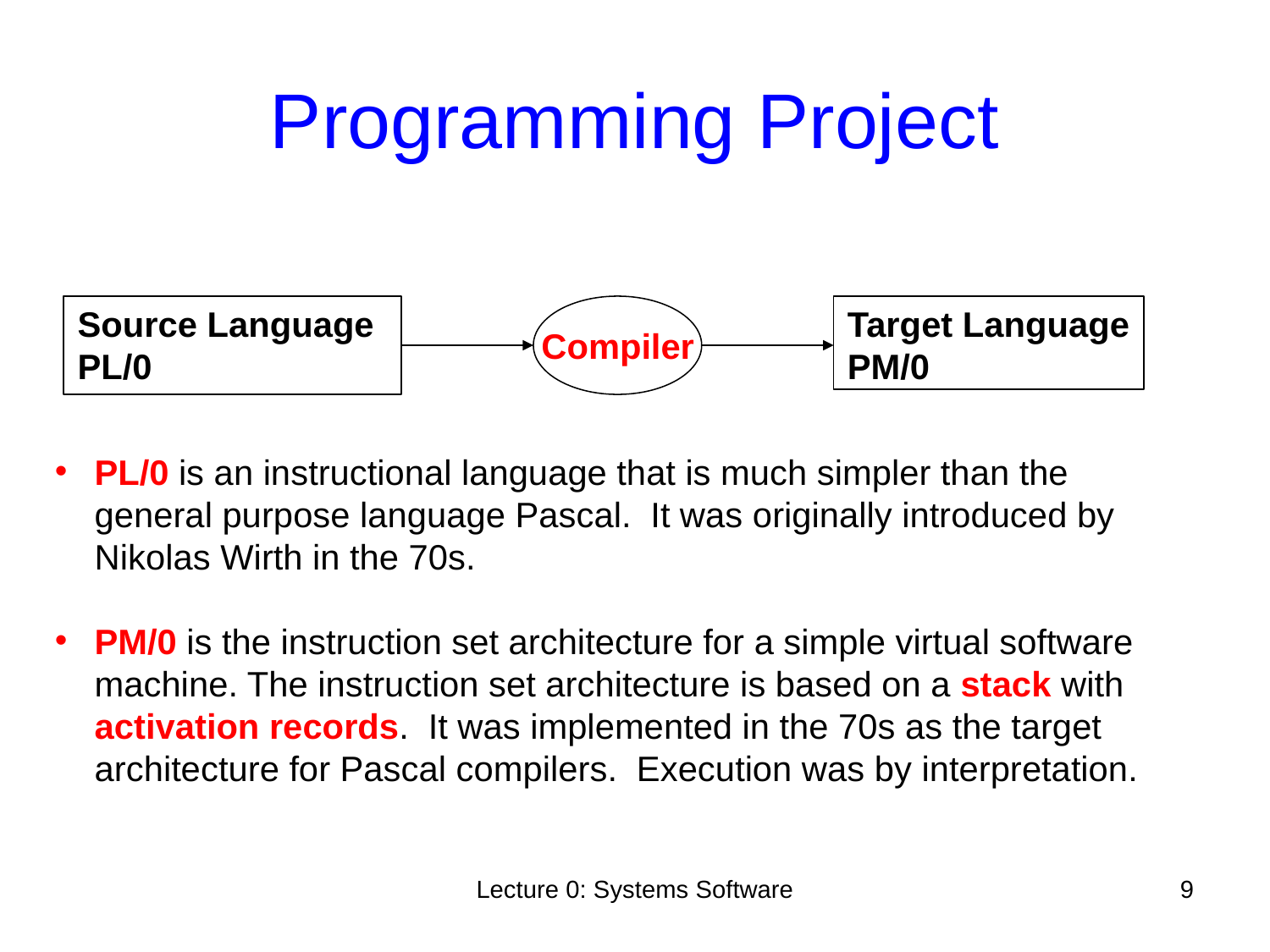

# Programming Project
Source Language
PL/0

Target Language
PM/0

Compiler
PL/0 is an instructional language that is much simpler than the general purpose language Pascal.  It was originally introduced by Nikolas Wirth in the 70s.

PM/0 is the instruction set architecture for a simple virtual software machine. The instruction set architecture is based on a stack with activation records.  It was implemented in the 70s as the target architecture for Pascal compilers.  Execution was by interpretation.
Lecture 0: Systems Software
9